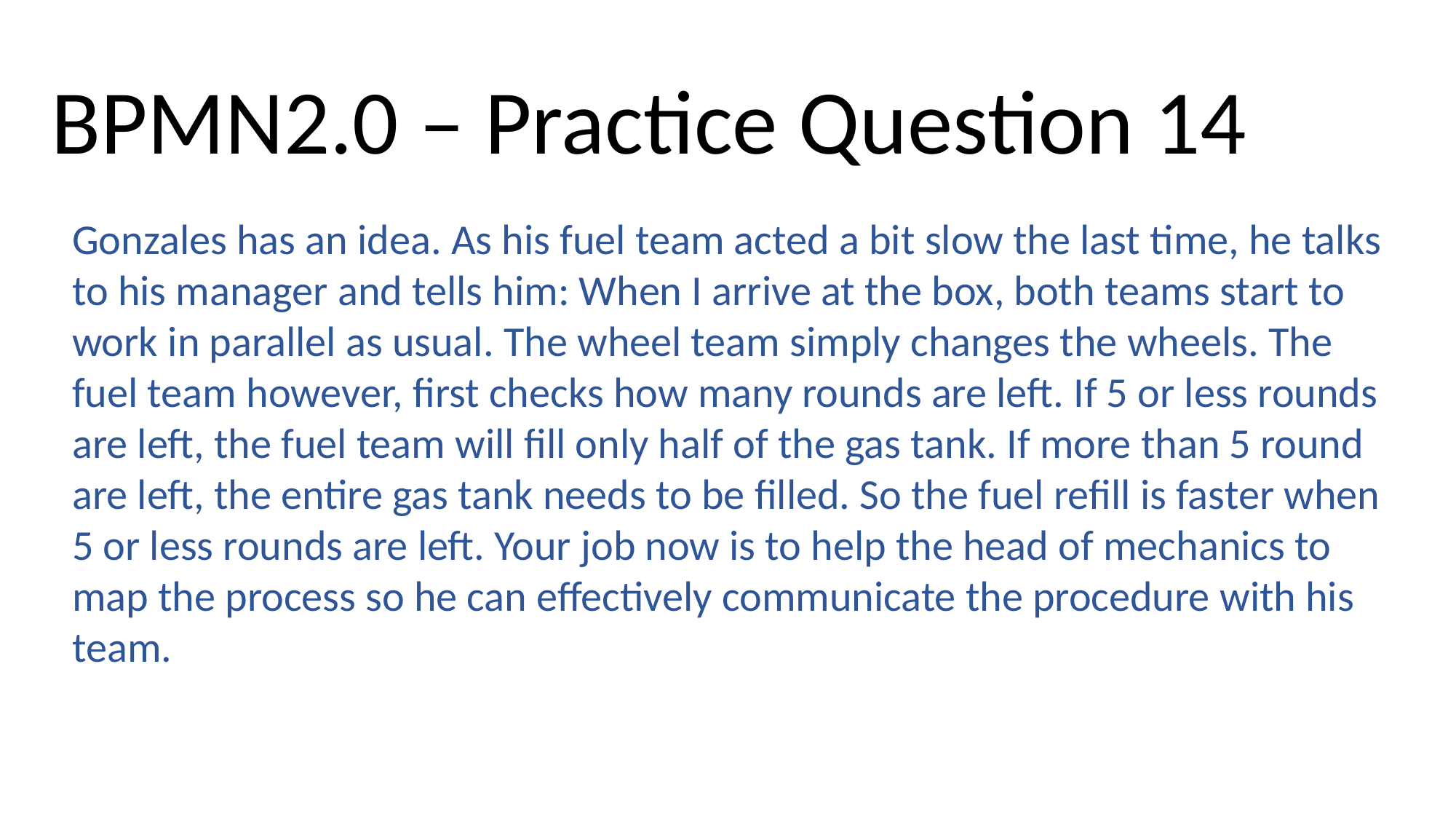

BPMN2.0 – Practice Question 14
Gonzales has an idea. As his fuel team acted a bit slow the last time, he talks to his manager and tells him: When I arrive at the box, both teams start to work in parallel as usual. The wheel team simply changes the wheels. The fuel team however, first checks how many rounds are left. If 5 or less rounds are left, the fuel team will fill only half of the gas tank. If more than 5 round are left, the entire gas tank needs to be filled. So the fuel refill is faster when 5 or less rounds are left. Your job now is to help the head of mechanics to map the process so he can effectively communicate the procedure with his team.